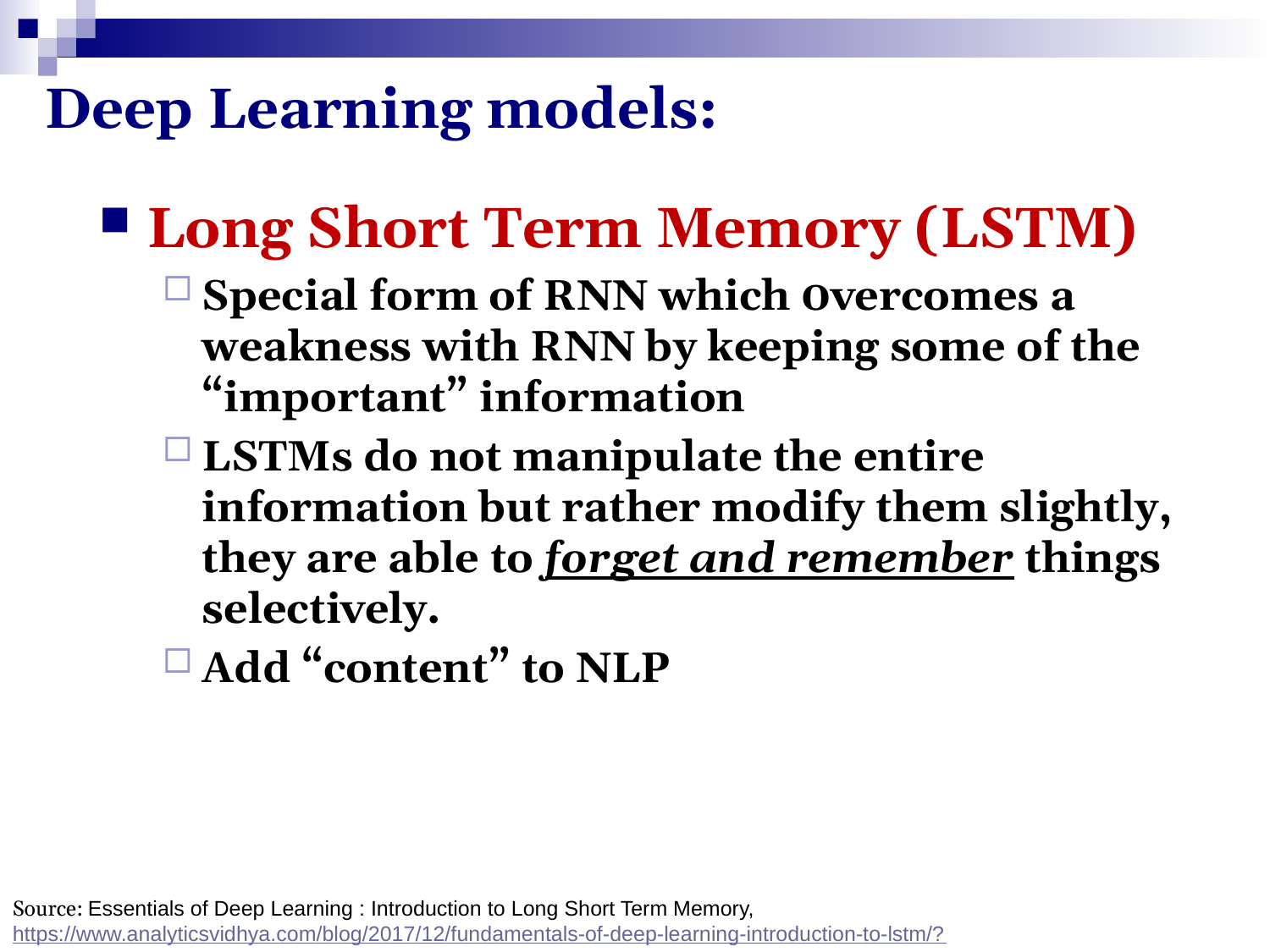

# Deep Learning models:
Long Short Term Memory (LSTM)
Special form of RNN which 0vercomes a weakness with RNN by keeping some of the “important” information
LSTMs do not manipulate the entire information but rather modify them slightly, they are able to forget and remember things selectively.
Add “content” to NLP

Source: Essentials of Deep Learning : Introduction to Long Short Term Memory, https://www.analyticsvidhya.com/blog/2017/12/fundamentals-of-deep-learning-introduction-to-lstm/?